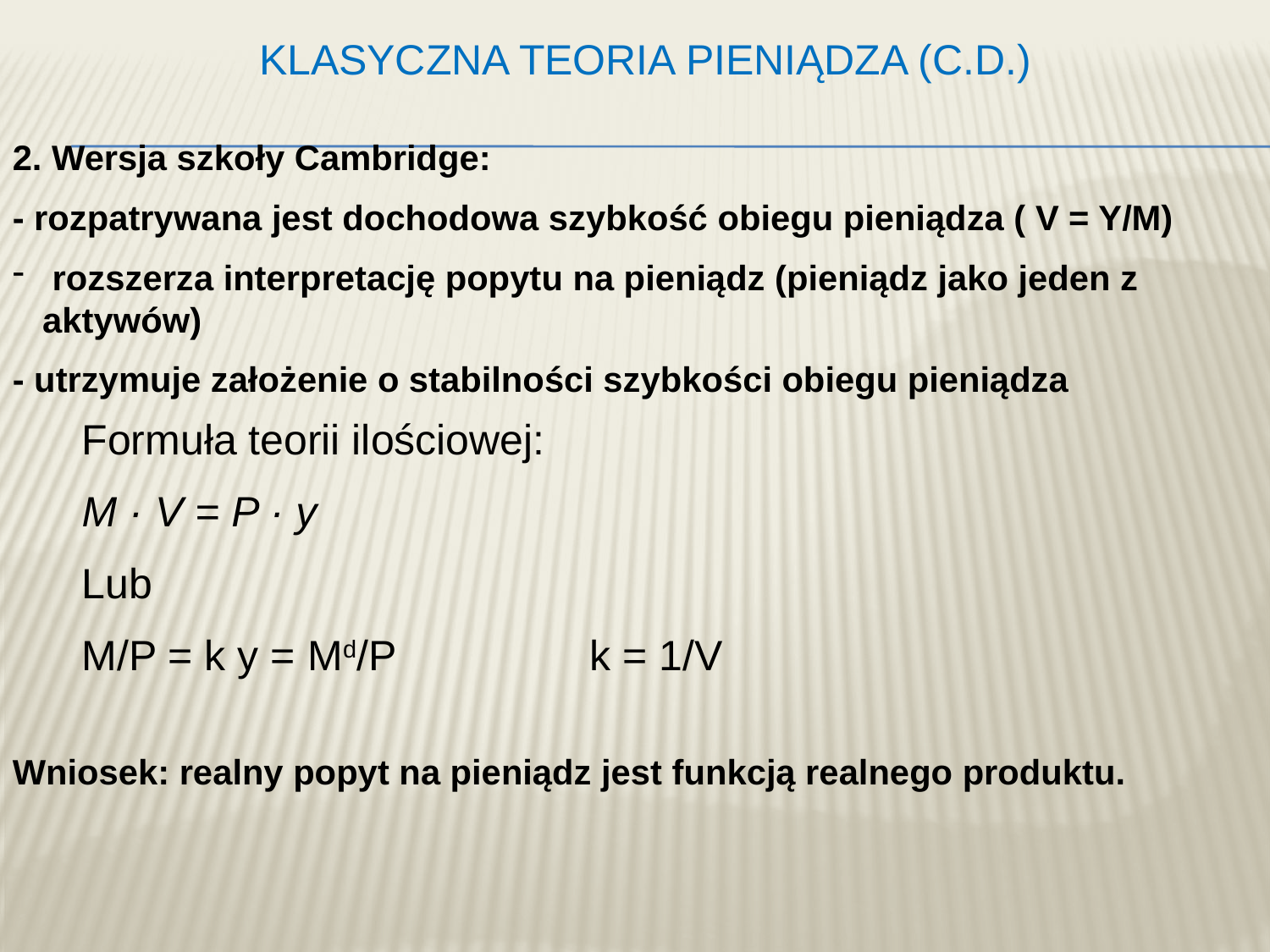

# Klasyczna teoria pieniądza (c.d.)
2. Wersja szkoły Cambridge:
- rozpatrywana jest dochodowa szybkość obiegu pieniądza ( V = Y/M)
 rozszerza interpretację popytu na pieniądz (pieniądz jako jeden z aktywów)
- utrzymuje założenie o stabilności szybkości obiegu pieniądza
Formuła teorii ilościowej:
M · V = P · y
Lub
M/P = k y = Md/P		k = 1/V
Wniosek: realny popyt na pieniądz jest funkcją realnego produktu.